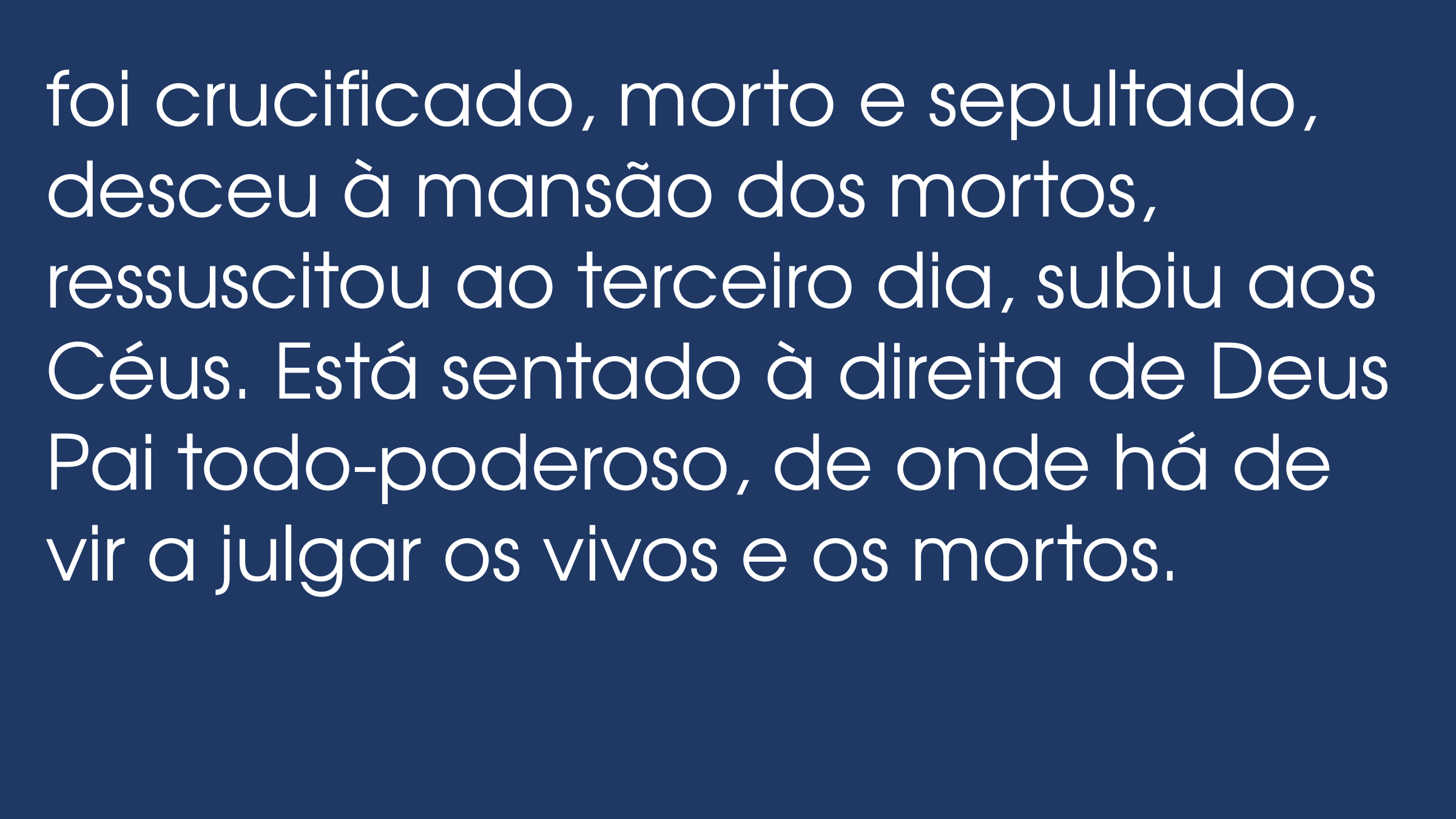

foi crucificado, morto e sepultado, desceu à mansão dos mortos, ressuscitou ao terceiro dia, subiu aos Céus. Está sentado à direita de Deus Pai todo-poderoso, de onde há de vir a julgar os vivos e os mortos.